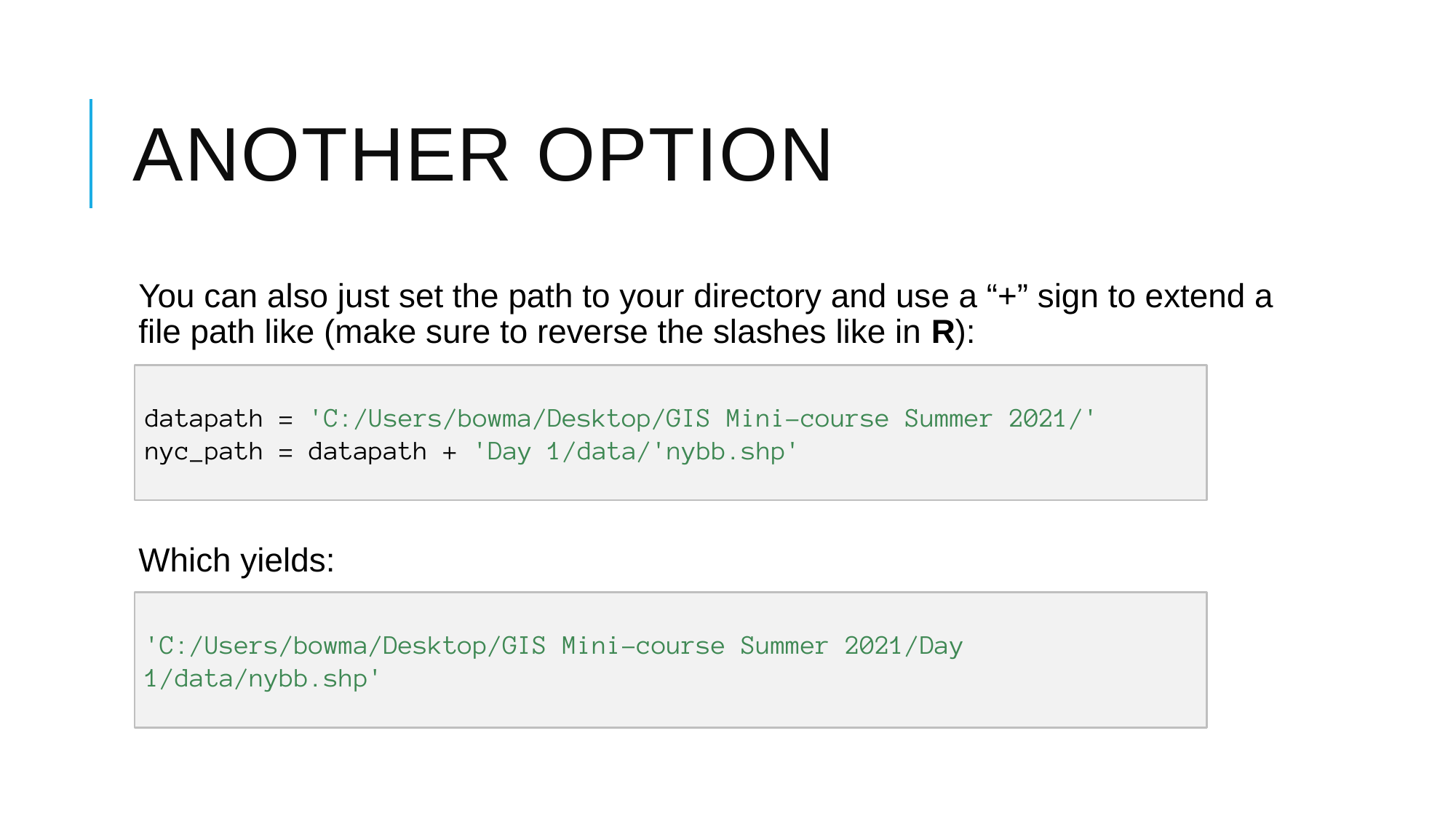

# Another option
You can also just set the path to your directory and use a “+” sign to extend a file path like (make sure to reverse the slashes like in R):

Which yields:

datapath = 'C:/Users/bowma/Desktop/GIS Mini-course Summer 2021/'
nyc_path = datapath + 'Day 1/data/'nybb.shp'
'C:/Users/bowma/Desktop/GIS Mini-course Summer 2021/Day 1/data/nybb.shp'